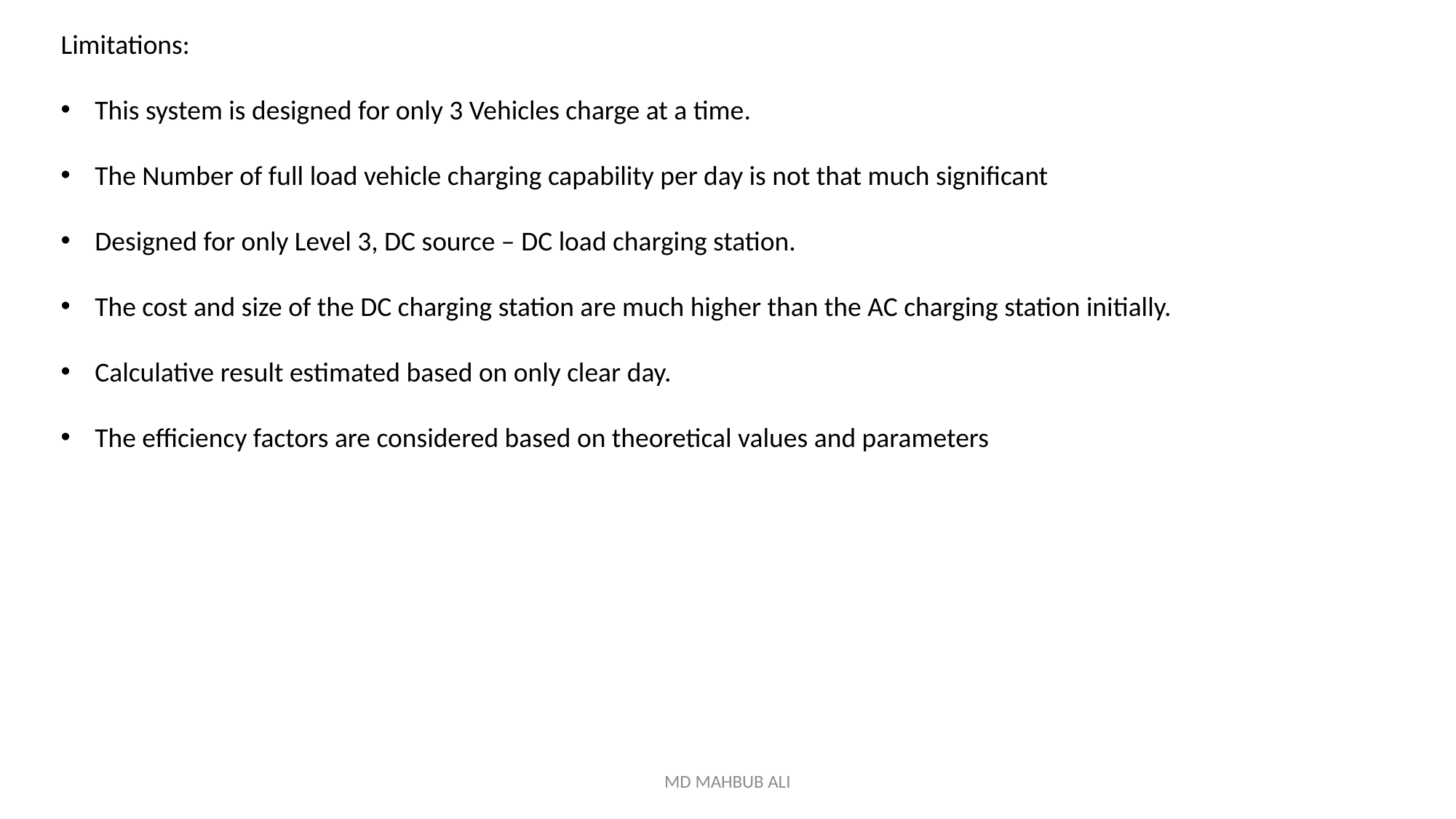

Limitations:

This system is designed for only 3 Vehicles charge at a time.

The Number of full load vehicle charging capability per day is not that much significant

Designed for only Level 3, DC source – DC load charging station.

The cost and size of the DC charging station are much higher than the AC charging station initially.

Calculative result estimated based on only clear day.

The efficiency factors are considered based on theoretical values and parameters

MD MAHBUB ALI